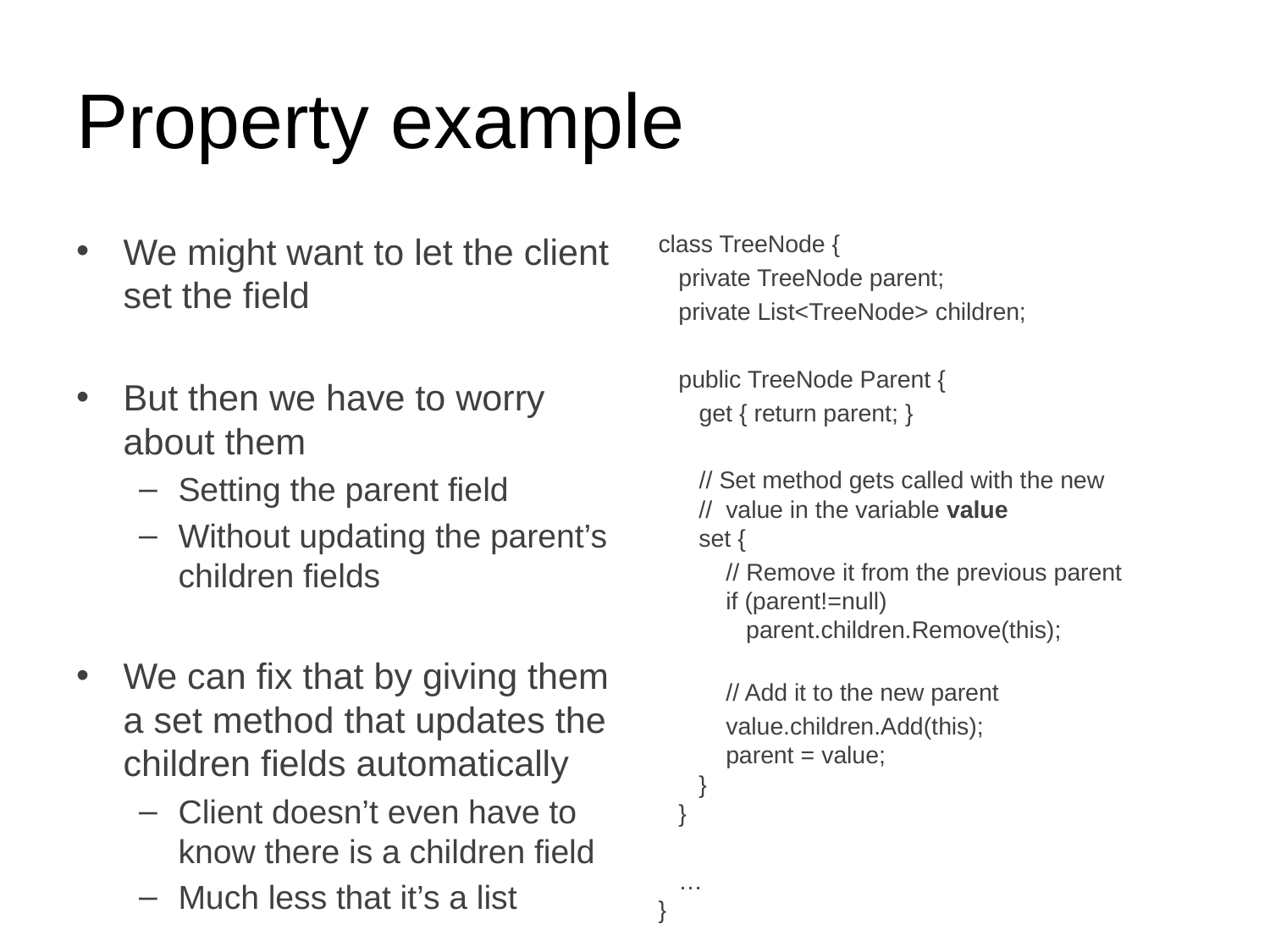

# Property example
We might want to let the client set the field

But then we have to worry about them
Setting the parent field
Without updating the parent’s children fields

We can fix that by giving them a set method that updates the children fields automatically
Client doesn’t even have to know there is a children field
Much less that it’s a list
class TreeNode {
   private TreeNode parent;
   private List<TreeNode> children;

   public TreeNode Parent {
      get { return parent; }

      // Set method gets called with the new
      //  value in the variable value
      set {
          // Remove it from the previous parent
          if (parent!=null)
             parent.children.Remove(this);
          // Add it to the new parent
          value.children.Add(this);
          parent = value;
      }
   }

   …
}